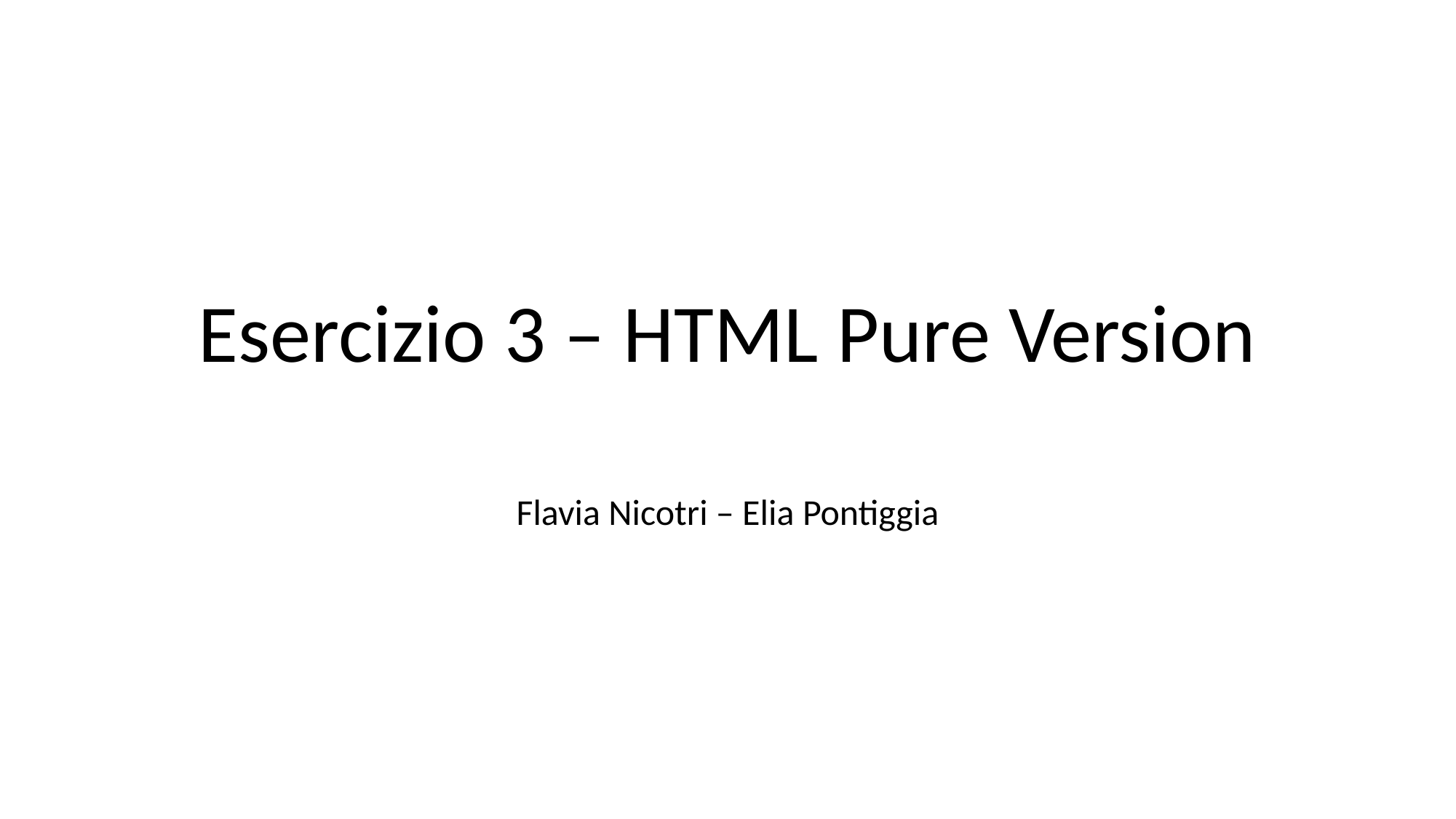

# Esercizio 3 – HTML Pure Version
Flavia Nicotri – Elia Pontiggia